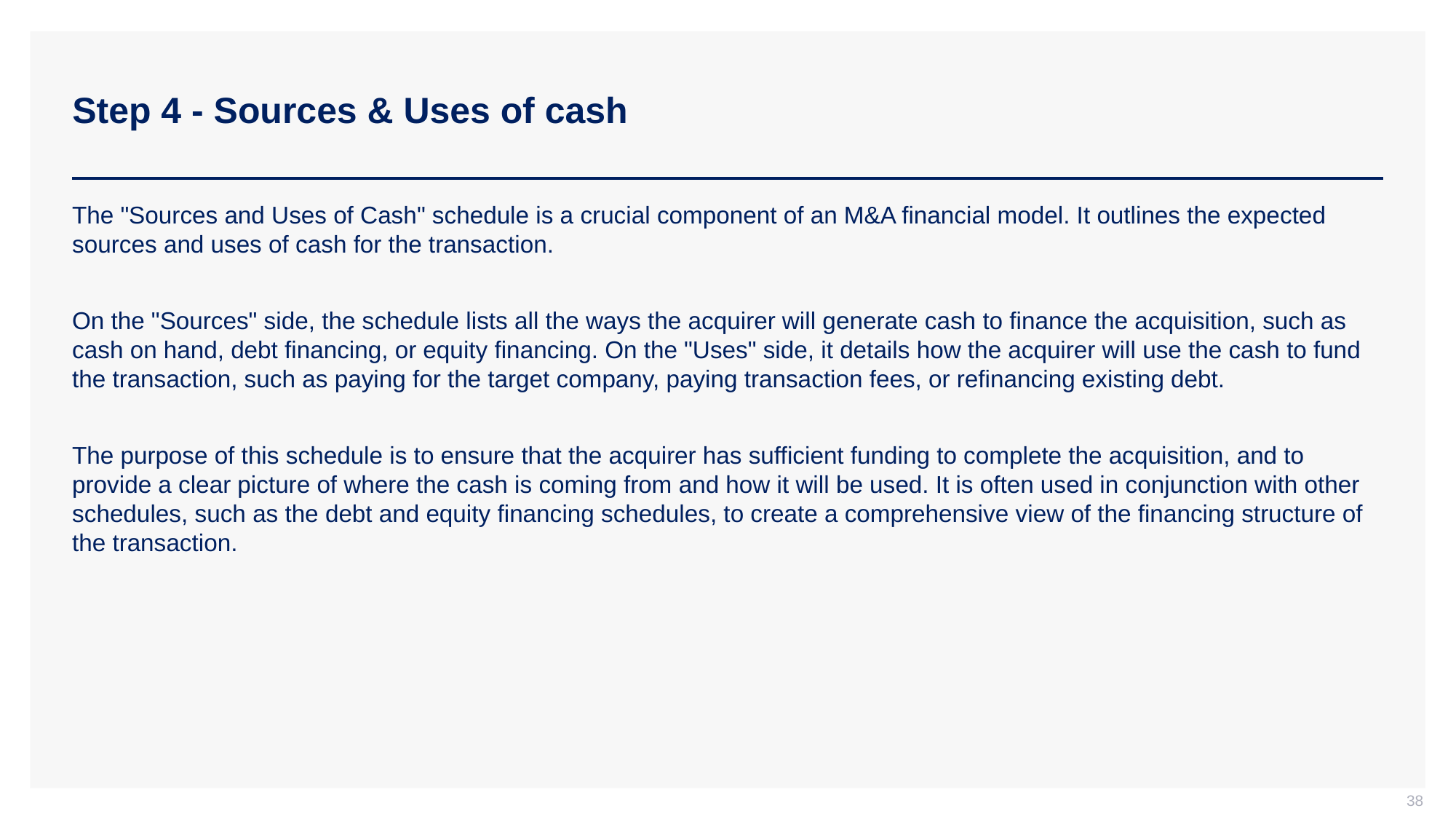

# Step 4 - Sources & Uses of cash
The "Sources and Uses of Cash" schedule is a crucial component of an M&A financial model. It outlines the expected sources and uses of cash for the transaction.

On the "Sources" side, the schedule lists all the ways the acquirer will generate cash to finance the acquisition, such as cash on hand, debt financing, or equity financing. On the "Uses" side, it details how the acquirer will use the cash to fund the transaction, such as paying for the target company, paying transaction fees, or refinancing existing debt.

The purpose of this schedule is to ensure that the acquirer has sufficient funding to complete the acquisition, and to provide a clear picture of where the cash is coming from and how it will be used. It is often used in conjunction with other schedules, such as the debt and equity financing schedules, to create a comprehensive view of the financing structure of the transaction.
38